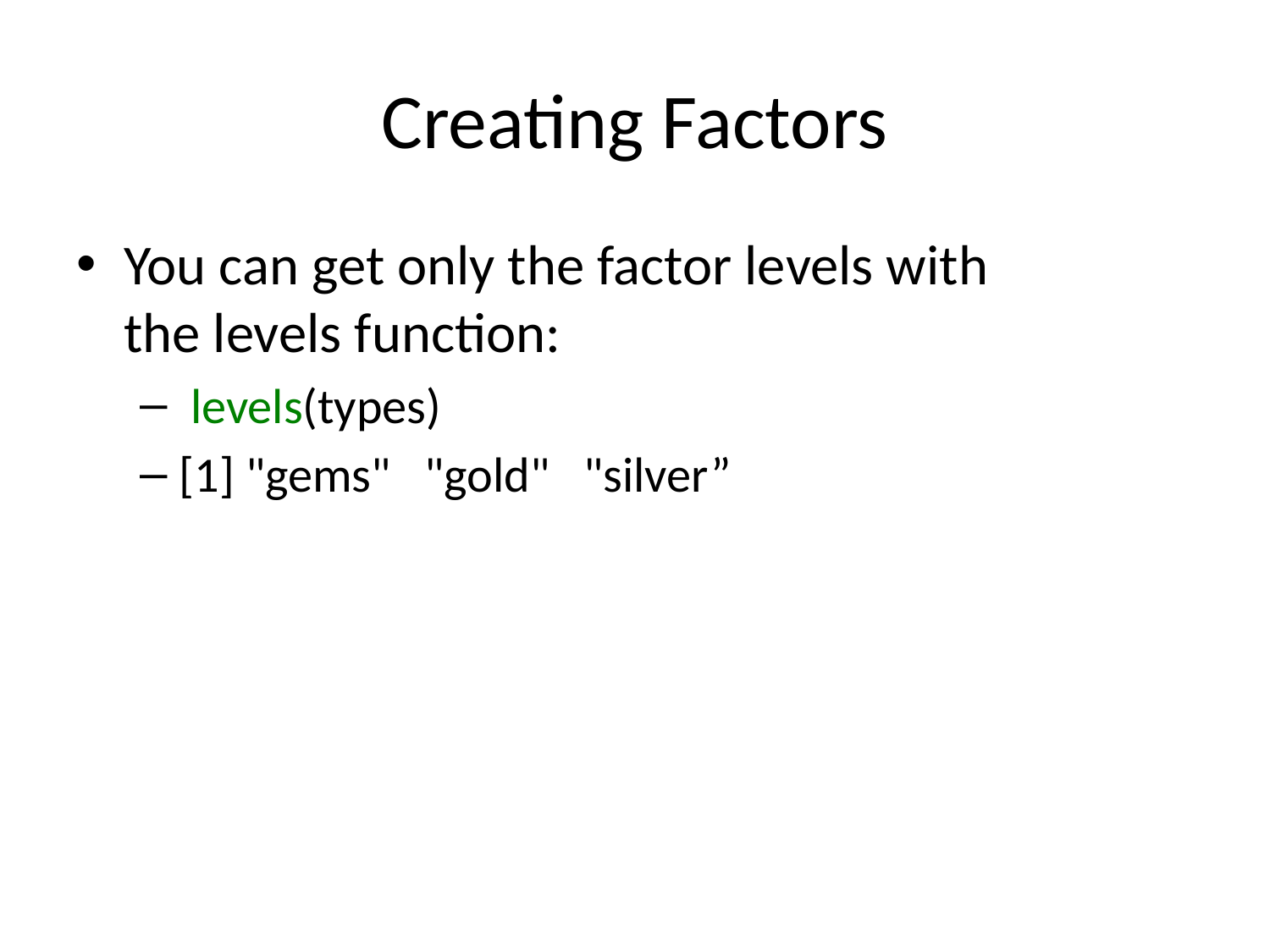

# Creating Factors
You can get only the factor levels with the levels function:
 levels(types)
[1] "gems"   "gold"   "silver”